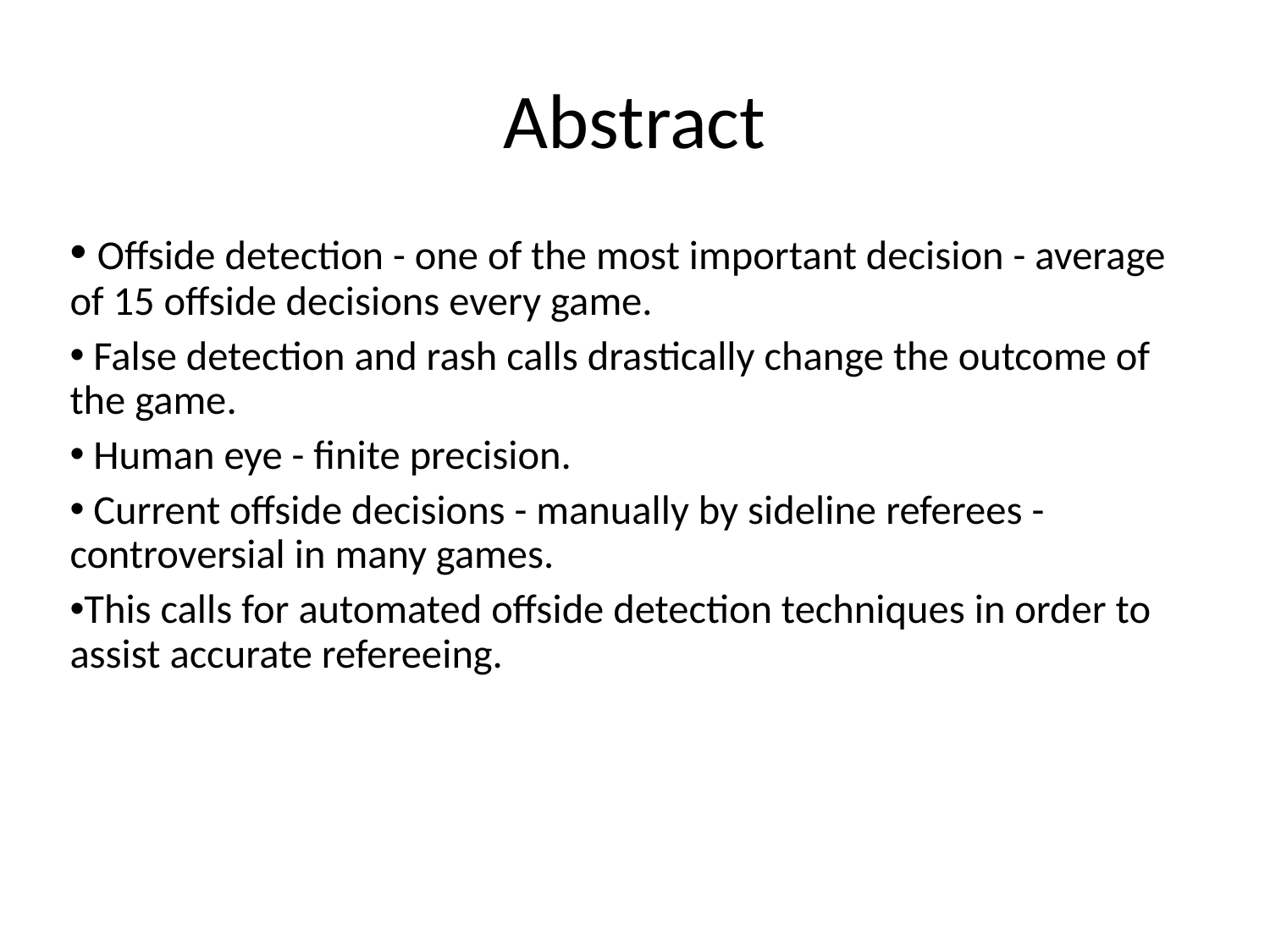

# Abstract
 Offside detection - one of the most important decision - average of 15 offside decisions every game.
 False detection and rash calls drastically change the outcome of the game.
 Human eye - finite precision.
 Current offside decisions - manually by sideline referees - controversial in many games.
This calls for automated offside detection techniques in order to assist accurate refereeing.